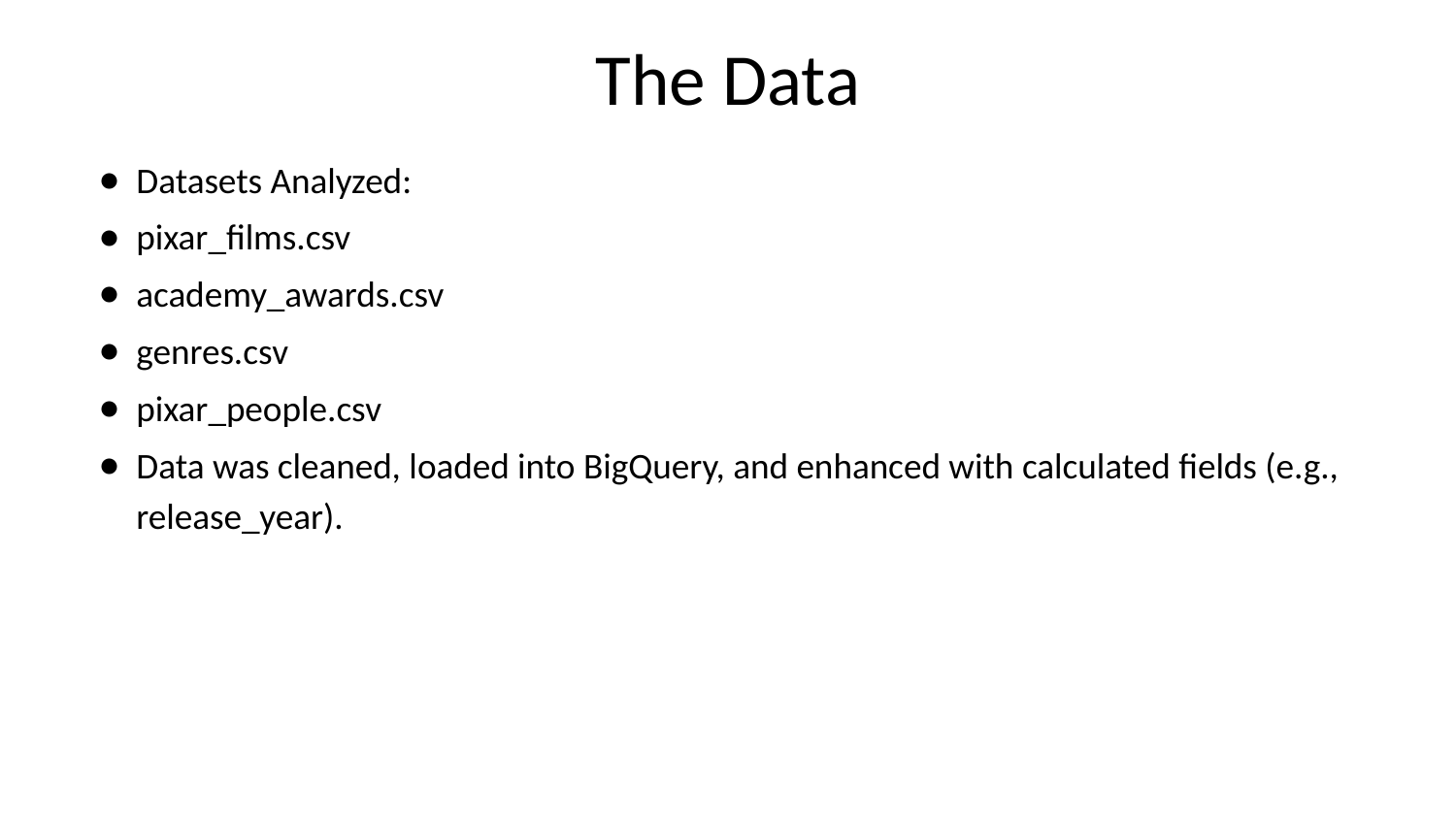

# The Data
Datasets Analyzed:
pixar_films.csv
academy_awards.csv
genres.csv
pixar_people.csv
Data was cleaned, loaded into BigQuery, and enhanced with calculated fields (e.g., release_year).